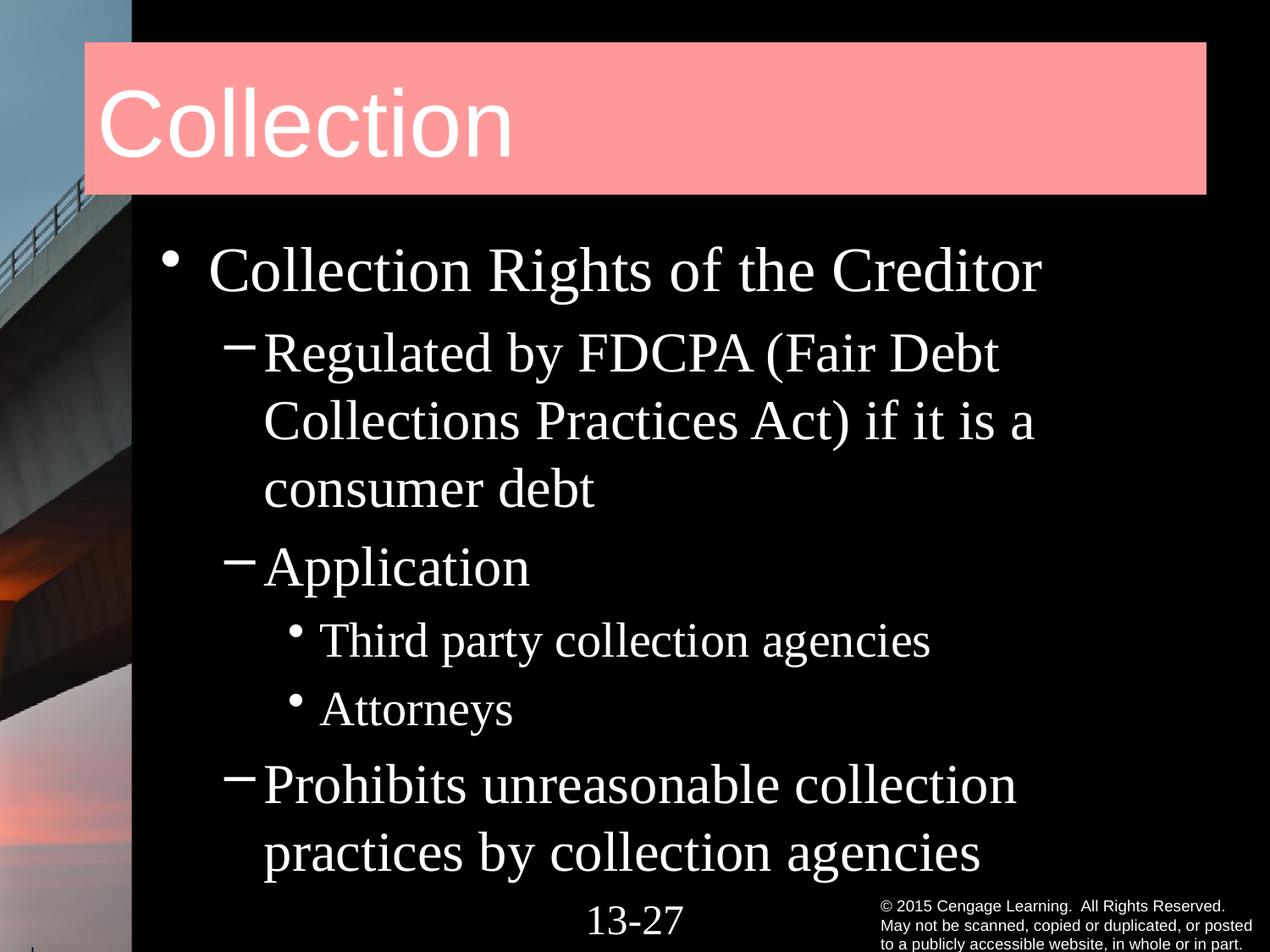

# Collection
Collection Rights of the Creditor
Regulated by FDCPA (Fair Debt Collections Practices Act) if it is a consumer debt
Application
Third party collection agencies
Attorneys
Prohibits unreasonable collection practices by collection agencies
13-27